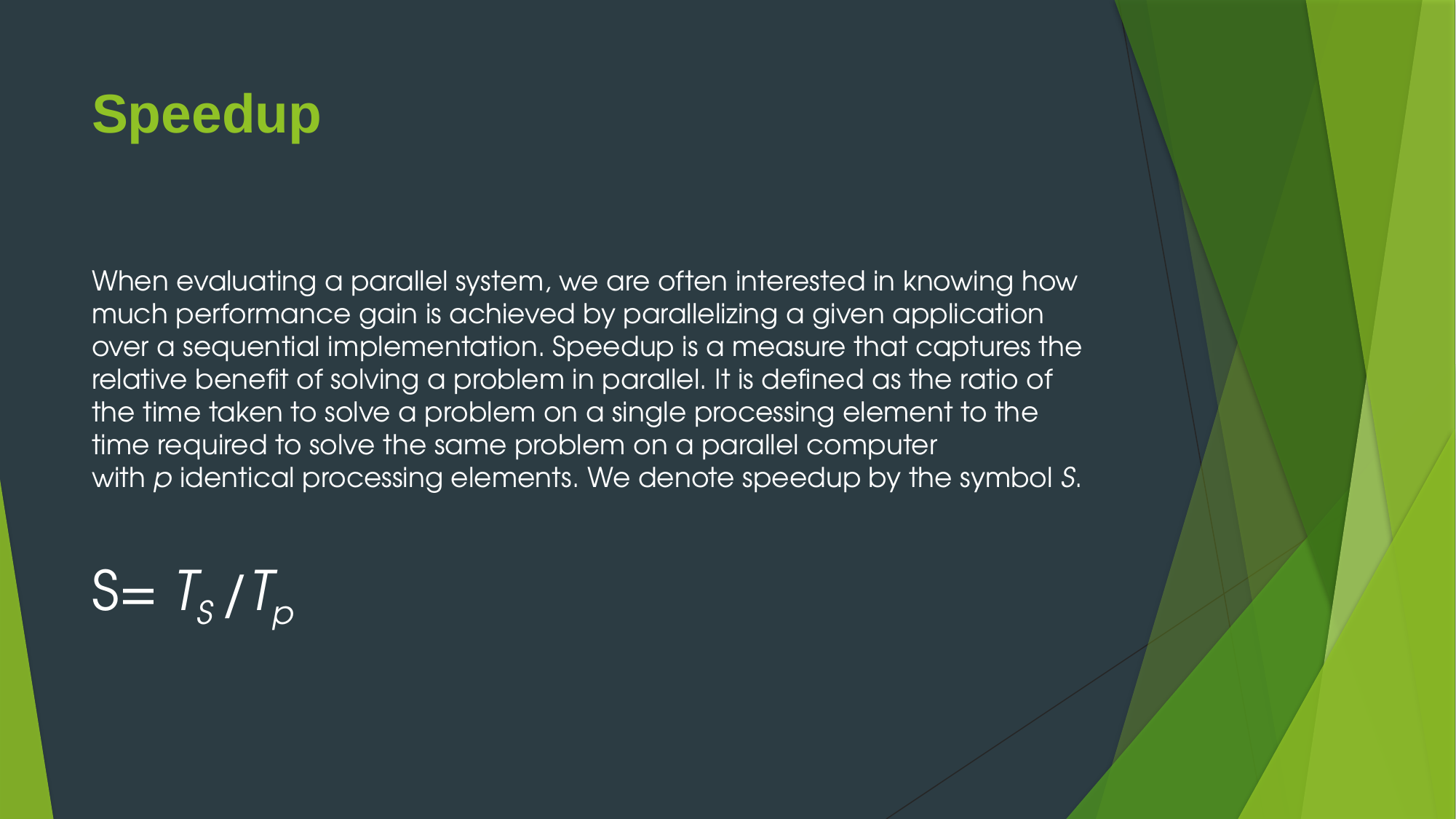

# Speedup
When evaluating a parallel system, we are often interested in knowing how much performance gain is achieved by parallelizing a given application over a sequential implementation. Speedup is a measure that captures the relative benefit of solving a problem in parallel. It is defined as the ratio of the time taken to solve a problem on a single processing element to the time required to solve the same problem on a parallel computer with p identical processing elements. We denote speedup by the symbol S.

S= TS /Tp